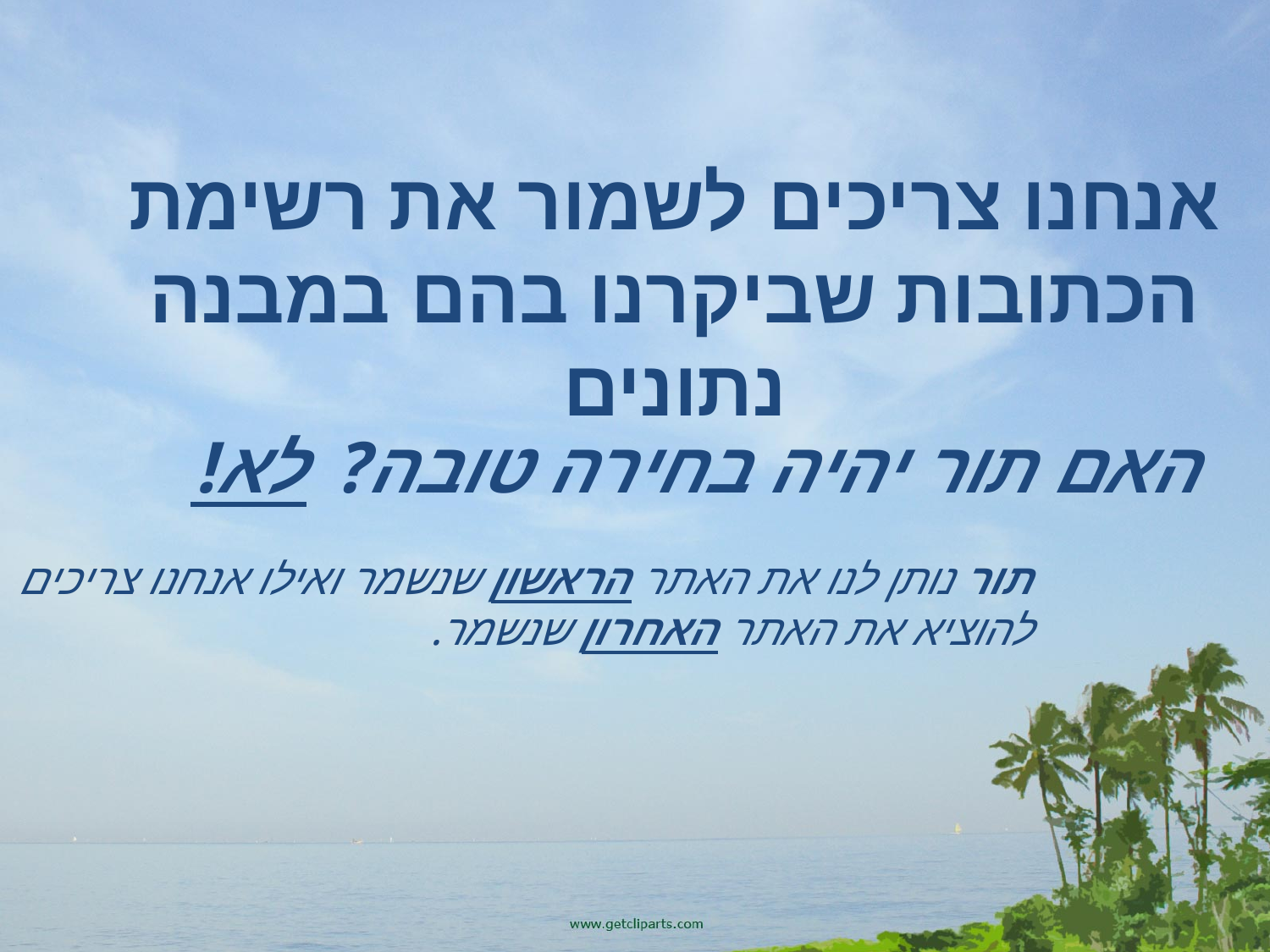

אנחנו צריכים לשמור את רשימת הכתובות שביקרנו בהם במבנה נתונים

לא!
האם תור יהיה בחירה טובה?
תור נותן לנו את האתר הראשון שנשמר ואילו אנחנו צריכים להוציא את האתר האחרון שנשמר.